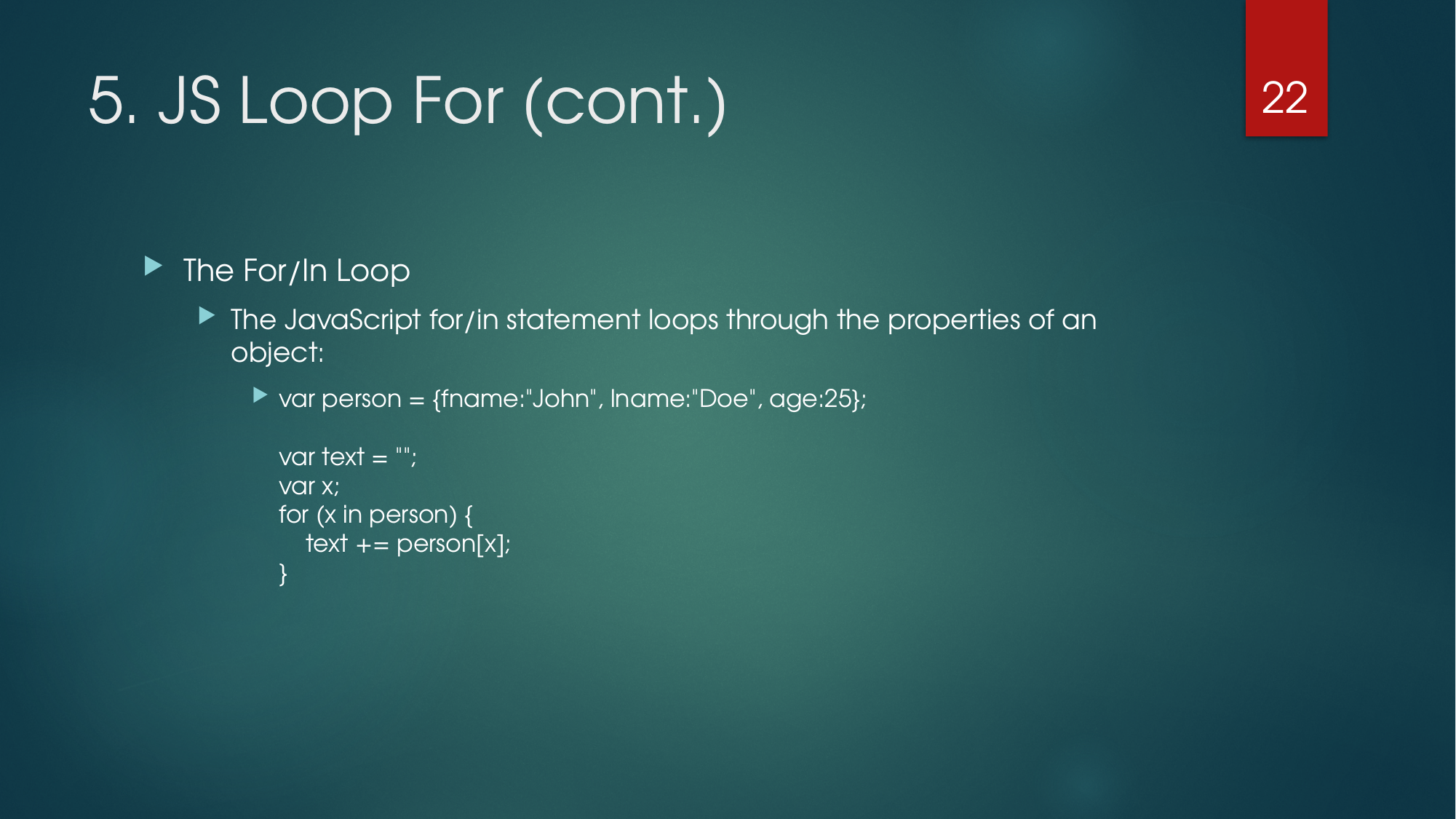

22
# 5. JS Loop For (cont.)
The For/In Loop
The JavaScript for/in statement loops through the properties of an object:
var person = {fname:"John", lname:"Doe", age:25}; 
var text = "";
var x;
for (x in person) {
    text += person[x];
}